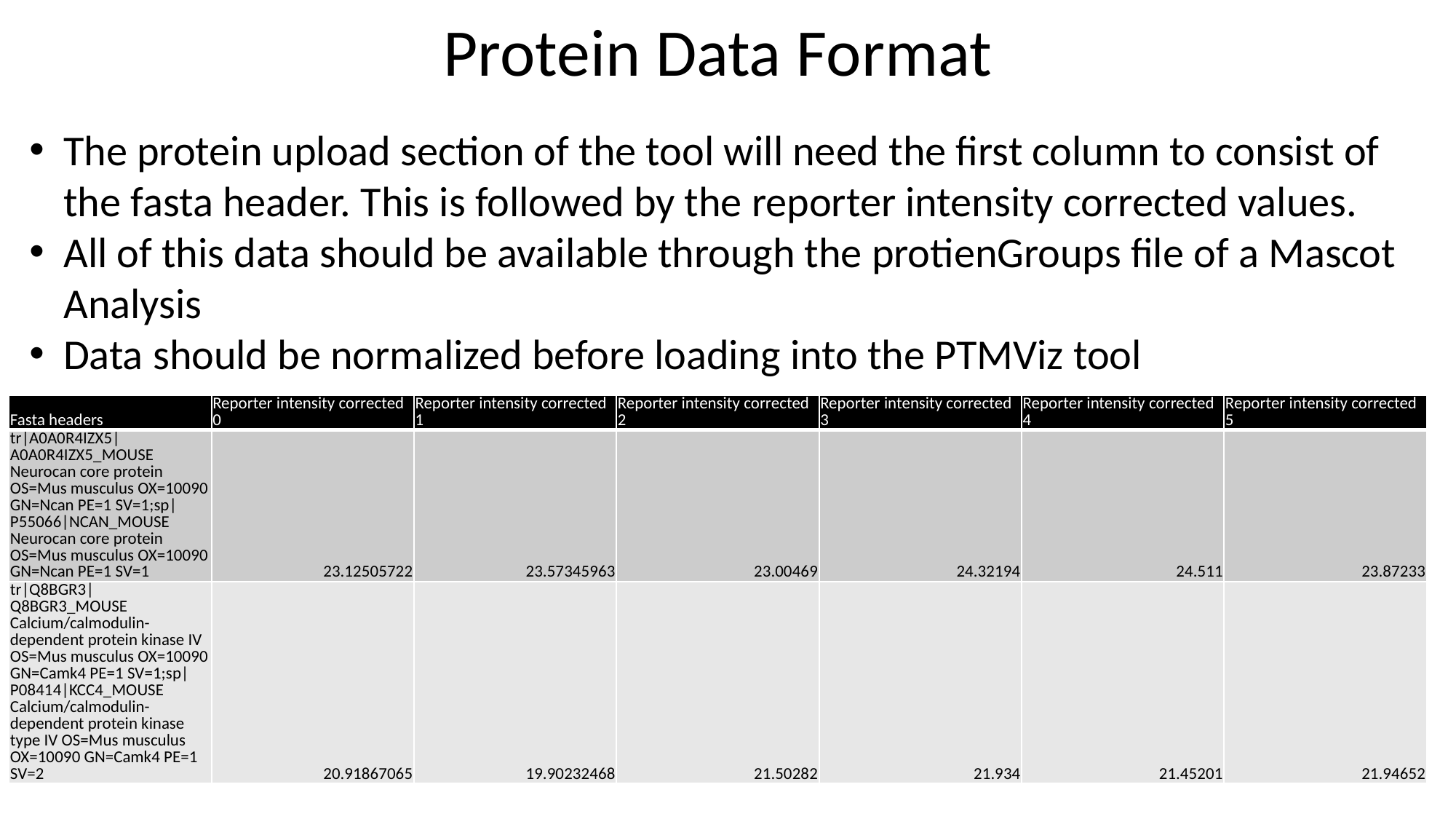

# Protein Data Format
The protein upload section of the tool will need the first column to consist of the fasta header. This is followed by the reporter intensity corrected values.
All of this data should be available through the protienGroups file of a Mascot Analysis
Data should be normalized before loading into the PTMViz tool
| Fasta headers | Reporter intensity corrected 0 | Reporter intensity corrected 1 | Reporter intensity corrected 2 | Reporter intensity corrected 3 | Reporter intensity corrected 4 | Reporter intensity corrected 5 |
| --- | --- | --- | --- | --- | --- | --- |
| tr|A0A0R4IZX5|A0A0R4IZX5\_MOUSE Neurocan core protein OS=Mus musculus OX=10090 GN=Ncan PE=1 SV=1;sp|P55066|NCAN\_MOUSE Neurocan core protein OS=Mus musculus OX=10090 GN=Ncan PE=1 SV=1 | 23.12505722 | 23.57345963 | 23.00469 | 24.32194 | 24.511 | 23.87233 |
| tr|Q8BGR3|Q8BGR3\_MOUSE Calcium/calmodulin-dependent protein kinase IV OS=Mus musculus OX=10090 GN=Camk4 PE=1 SV=1;sp|P08414|KCC4\_MOUSE Calcium/calmodulin-dependent protein kinase type IV OS=Mus musculus OX=10090 GN=Camk4 PE=1 SV=2 | 20.91867065 | 19.90232468 | 21.50282 | 21.934 | 21.45201 | 21.94652 |